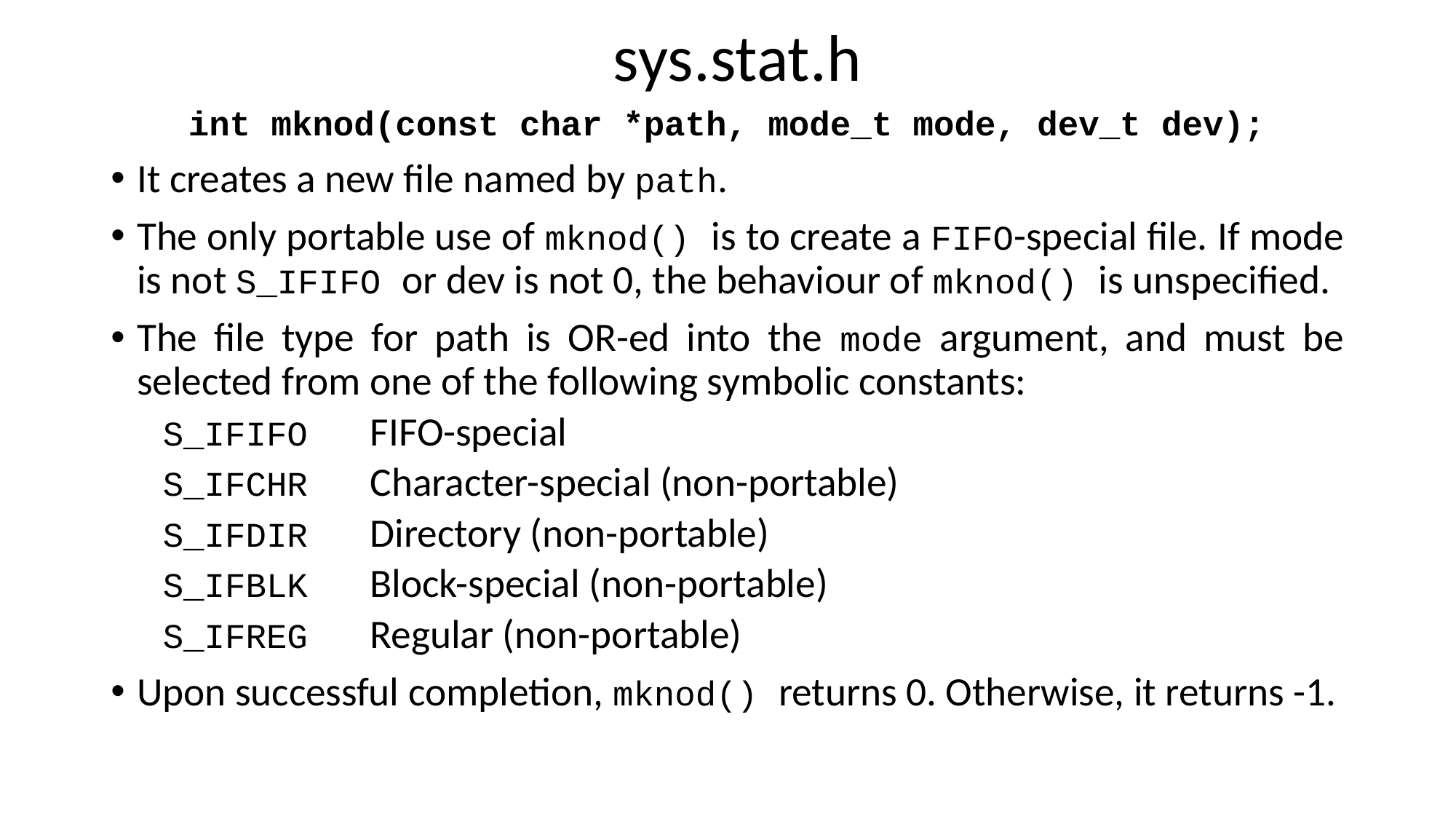

# sys.stat.h
int mknod(const char *path, mode_t mode, dev_t dev);
It creates a new file named by path.
The only portable use of mknod() is to create a FIFO-special file. If mode is not S_IFIFO or dev is not 0, the behaviour of mknod() is unspecified.
The file type for path is OR-ed into the mode argument, and must be selected from one of the following symbolic constants:
S_IFIFO	FIFO-special
S_IFCHR	Character-special (non-portable)
S_IFDIR	Directory (non-portable)
S_IFBLK	Block-special (non-portable)
S_IFREG	Regular (non-portable)
Upon successful completion, mknod() returns 0. Otherwise, it returns -1.